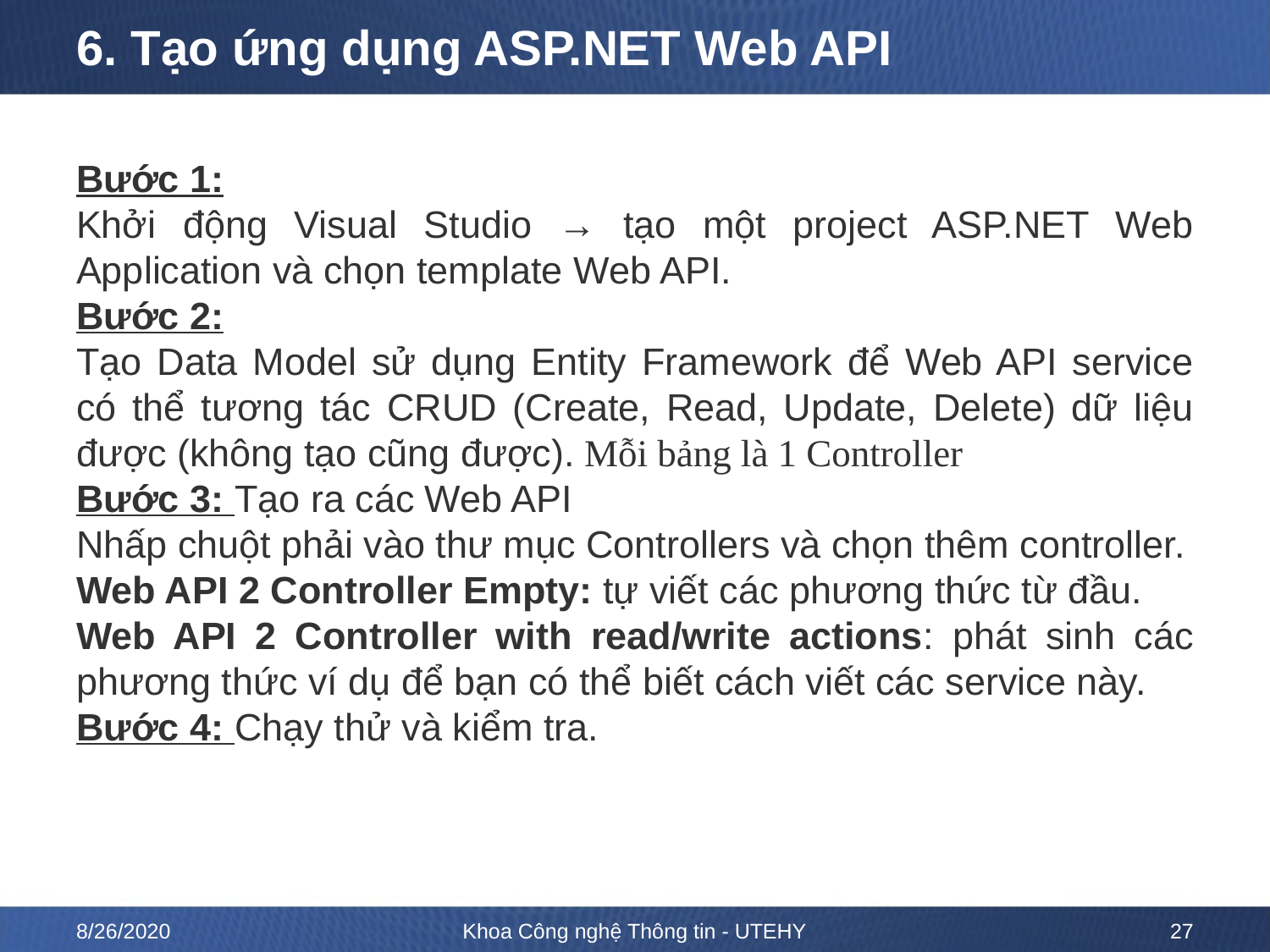

# 6. Tạo ứng dụng ASP.NET Web API
Bước 1:
Khởi động Visual Studio → tạo một project ASP.NET Web Application và chọn template Web API.
Bước 2:
Tạo Data Model sử dụng Entity Framework để Web API service có thể tương tác CRUD (Create, Read, Update, Delete) dữ liệu được (không tạo cũng được). Mỗi bảng là 1 Controller
Bước 3: Tạo ra các Web API
Nhấp chuột phải vào thư mục Controllers và chọn thêm controller.
Web API 2 Controller Empty: tự viết các phương thức từ đầu.
Web API 2 Controller with read/write actions: phát sinh các phương thức ví dụ để bạn có thể biết cách viết các service này.
Bước 4: Chạy thử và kiểm tra.

8/26/2020
Khoa Công nghệ Thông tin - UTEHY
27